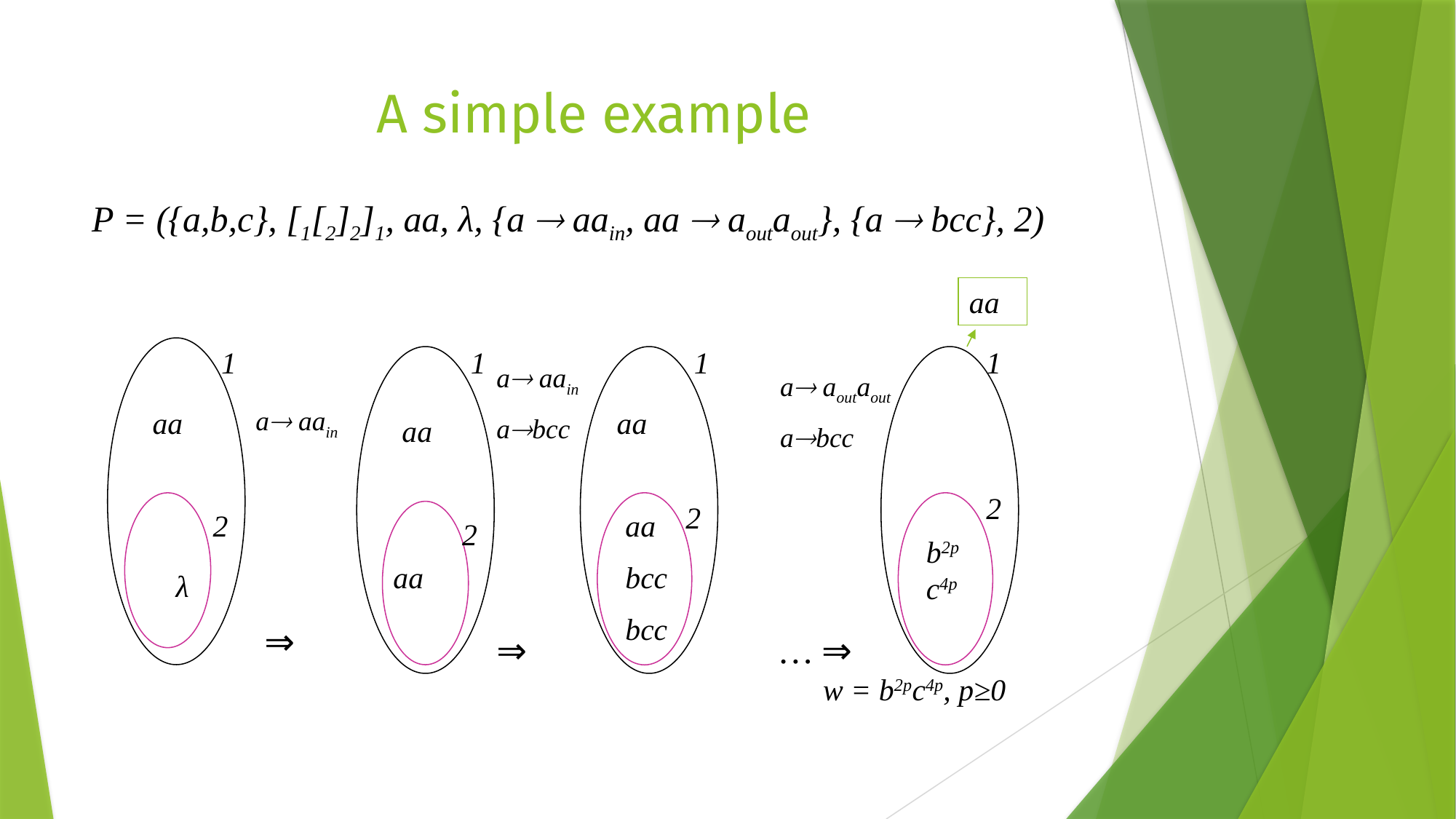

# A simple example
P = ({a,b,c}, [1[2]2]1, aa, λ, {a → aain, aa → aoutaout}, {a → bcc}, 2)

aa

1
1
1
1

a→ aain
a→bcc
a→ aoutaout
a→bcc
aa
a→ aain
aa
aa
2

2

2

aa
bcc
bcc
2
b2pc4p
aa
λ
⇒
⇒
… ⇒

w = b2pc4p, p≥0